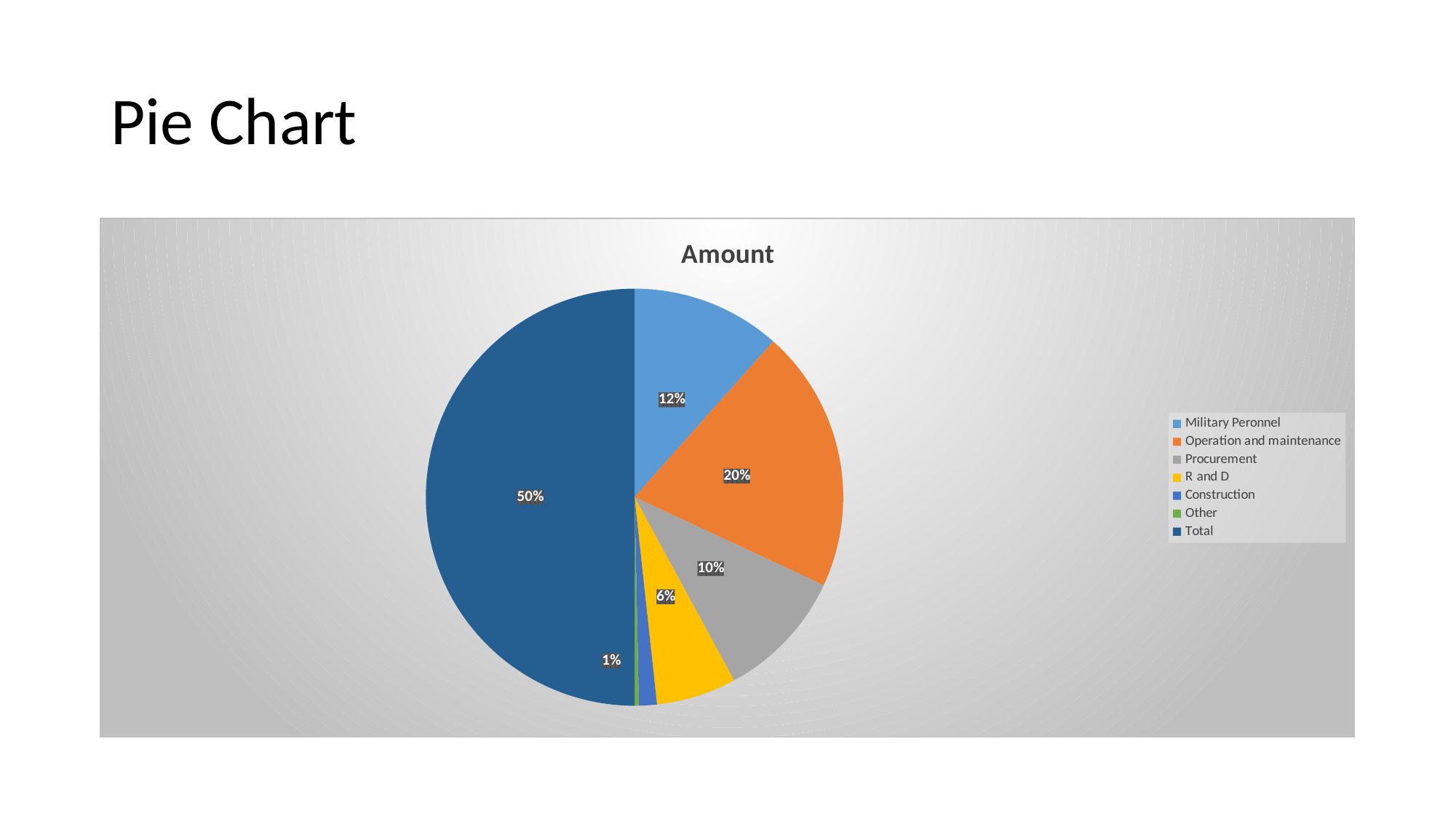

# Pie Chart

### Chart:

| Category | Amount |
|---|---|
| Military Peronnel | 147.3 |
| Operation and maintenance | 259.3 |
| Procurement  | 129.2 |
| R and D | 79.0 |
| Construction | 17.6 |
| Other | 4.3 |
| Total | 636.6999999999999 |